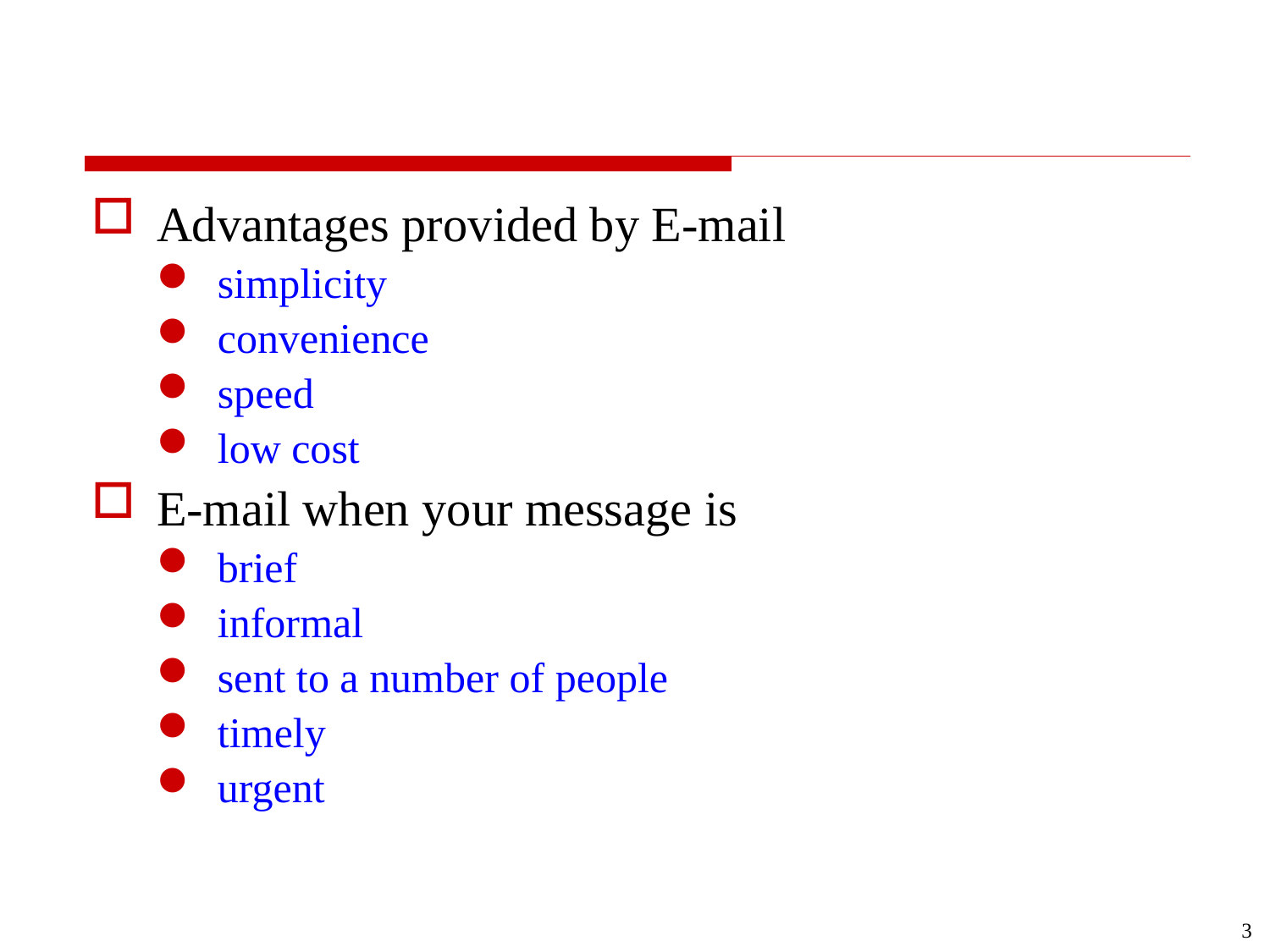

#
Advantages provided by E-mail
simplicity
convenience
speed
low cost
E-mail when your message is
brief
informal
sent to a number of people
timely
urgent
3